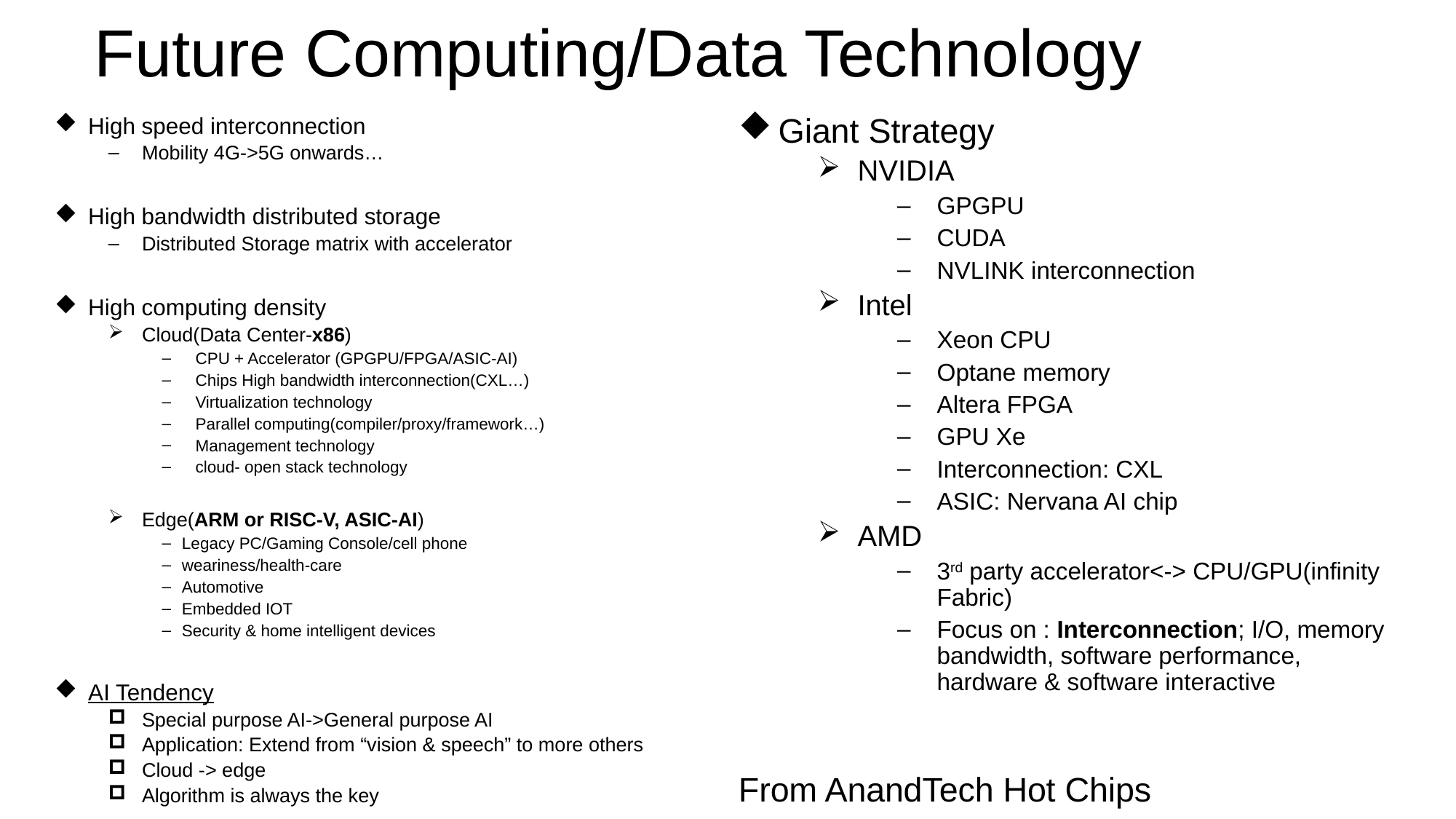

# Future Computing/Data Technology
Giant Strategy
NVIDIA
GPGPU
CUDA
NVLINK interconnection
Intel
Xeon CPU
Optane memory
Altera FPGA
GPU Xe
Interconnection: CXL
ASIC: Nervana AI chip
AMD
3rd party accelerator<-> CPU/GPU(infinity Fabric)
Focus on : Interconnection; I/O, memory bandwidth, software performance, hardware & software interactive

From AnandTech Hot Chips
High speed interconnection
Mobility 4G->5G onwards…

High bandwidth distributed storage
Distributed Storage matrix with accelerator

High computing density
Cloud(Data Center-x86)
CPU + Accelerator (GPGPU/FPGA/ASIC-AI)
Chips High bandwidth interconnection(CXL…)
Virtualization technology
Parallel computing(compiler/proxy/framework…)
Management technology
cloud- open stack technology

Edge(ARM or RISC-V, ASIC-AI)
Legacy PC/Gaming Console/cell phone
weariness/health-care
Automotive
Embedded IOT
Security & home intelligent devices

AI Tendency
Special purpose AI->General purpose AI
Application: Extend from “vision & speech” to more others
Cloud -> edge
Algorithm is always the key